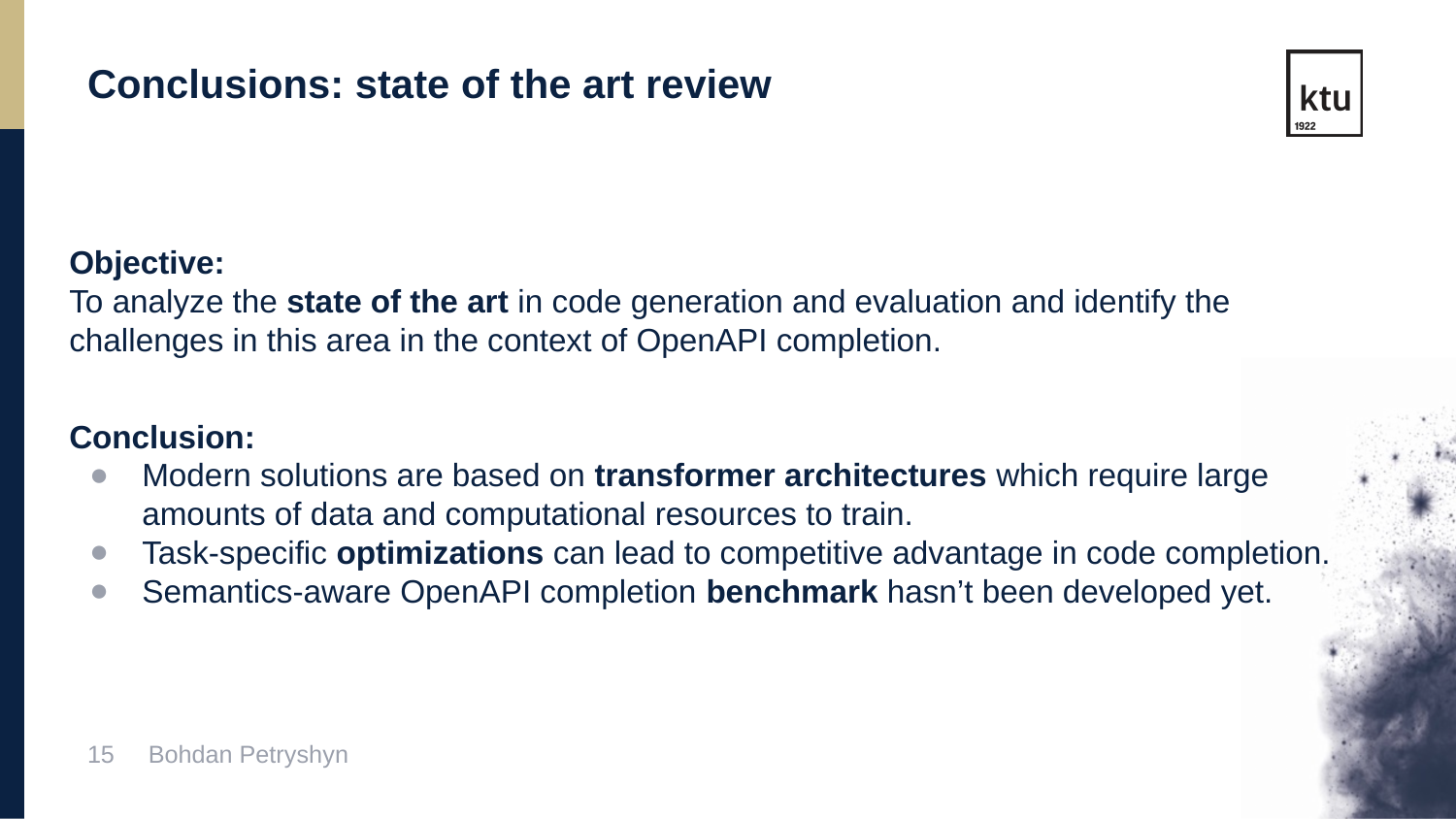

Conclusions: state of the art review
Objective:
To analyze the state of the art in code generation and evaluation and identify the challenges in this area in the context of OpenAPI completion.

Conclusion:
Modern solutions are based on transformer architectures which require large amounts of data and computational resources to train.
Task-specific optimizations can lead to competitive advantage in code completion.
Semantics-aware OpenAPI completion benchmark hasn’t been developed yet.
15     Bohdan Petryshyn